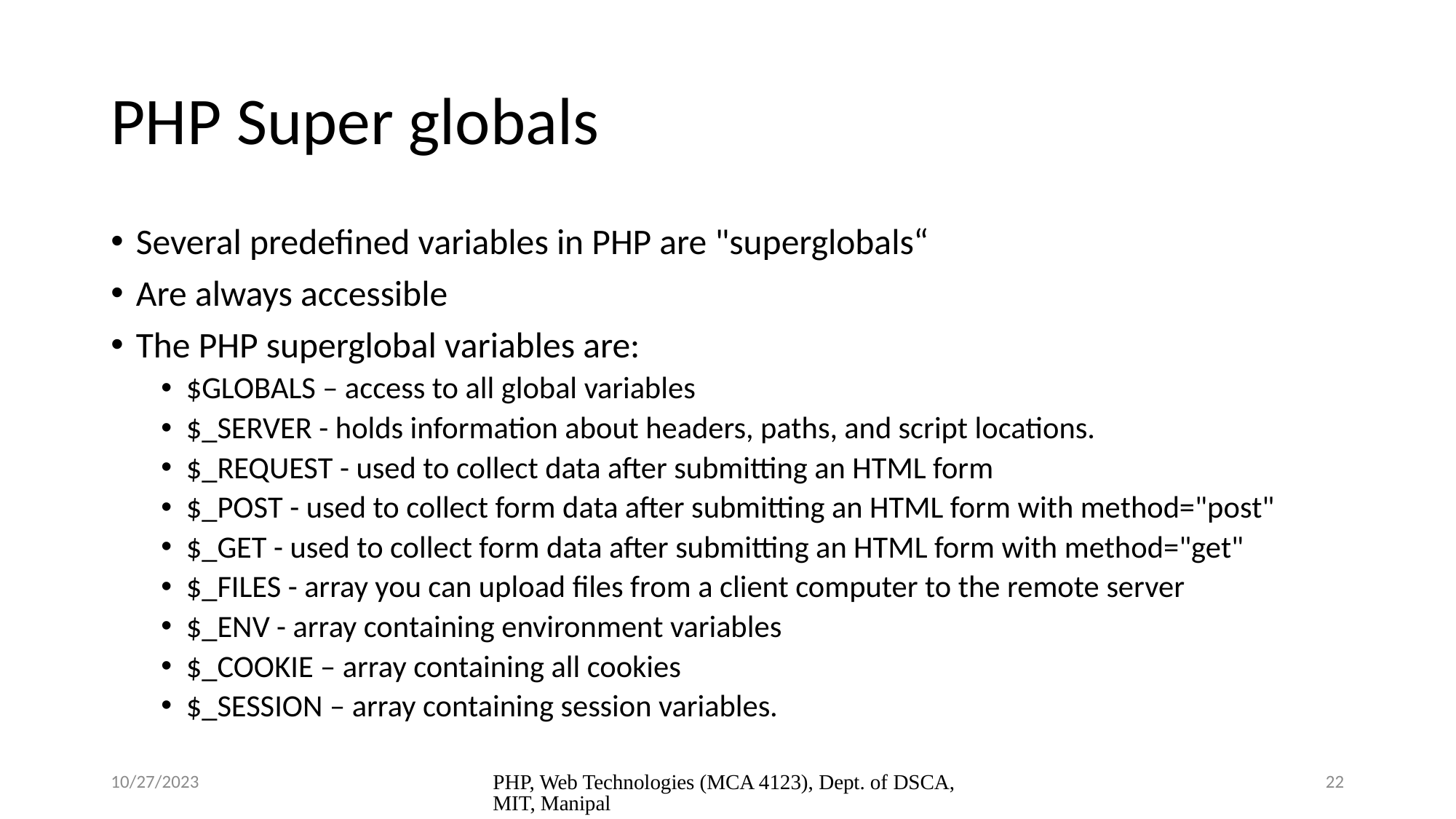

# PHP Super globals
Several predefined variables in PHP are "superglobals“
Are always accessible
The PHP superglobal variables are:
$GLOBALS – access to all global variables
$_SERVER - holds information about headers, paths, and script locations.
$_REQUEST - used to collect data after submitting an HTML form
$_POST - used to collect form data after submitting an HTML form with method="post"
$_GET - used to collect form data after submitting an HTML form with method="get"
$_FILES - array you can upload files from a client computer to the remote server
$_ENV - array containing environment variables
$_COOKIE – array containing all cookies
$_SESSION – array containing session variables.
10/27/2023
PHP, Web Technologies (MCA 4123), Dept. of DSCA, MIT, Manipal
22